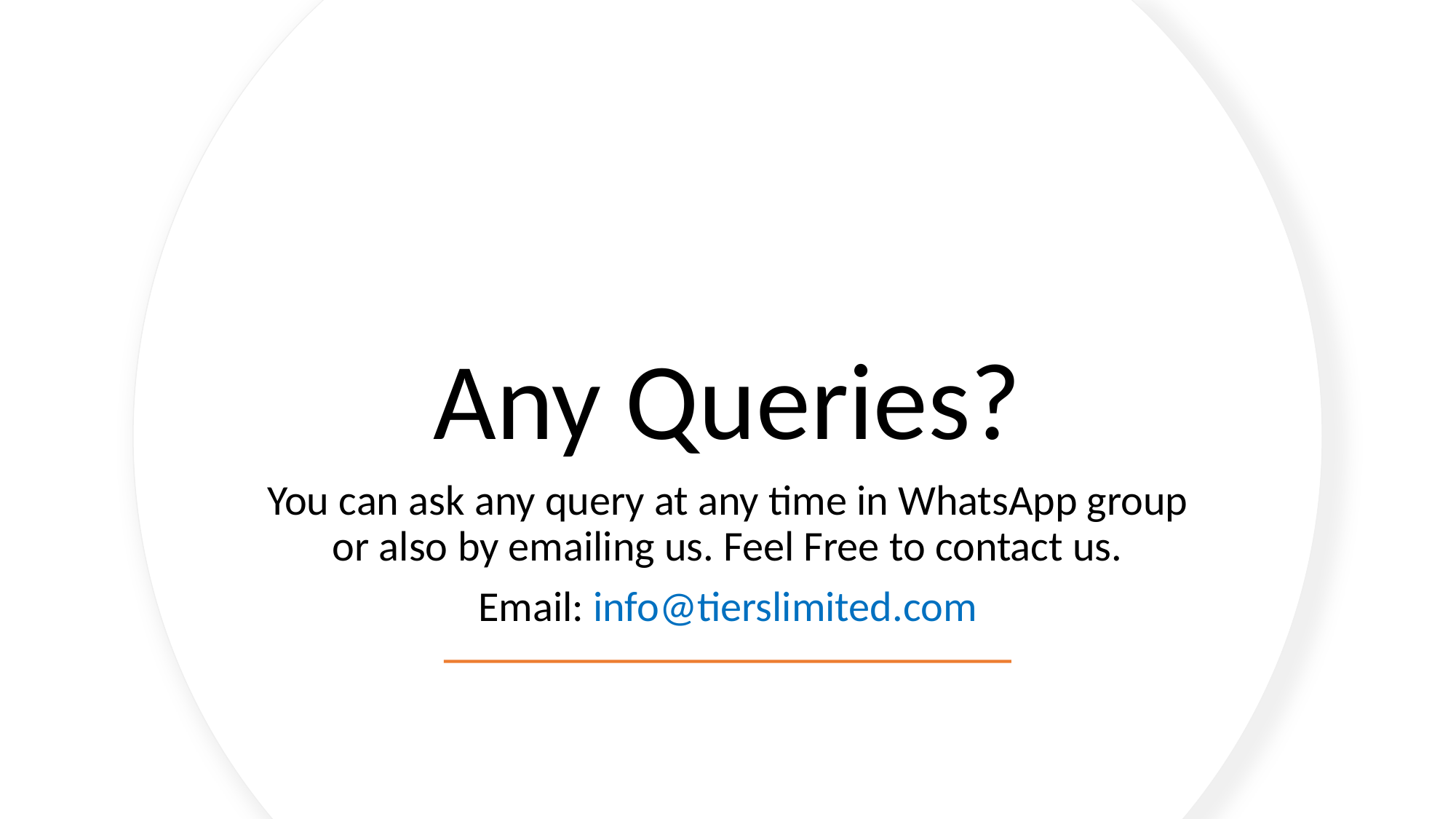

# Any Queries?
You can ask any query at any time in WhatsApp group or also by emailing us. Feel Free to contact us.
Email: info@tierslimited.com